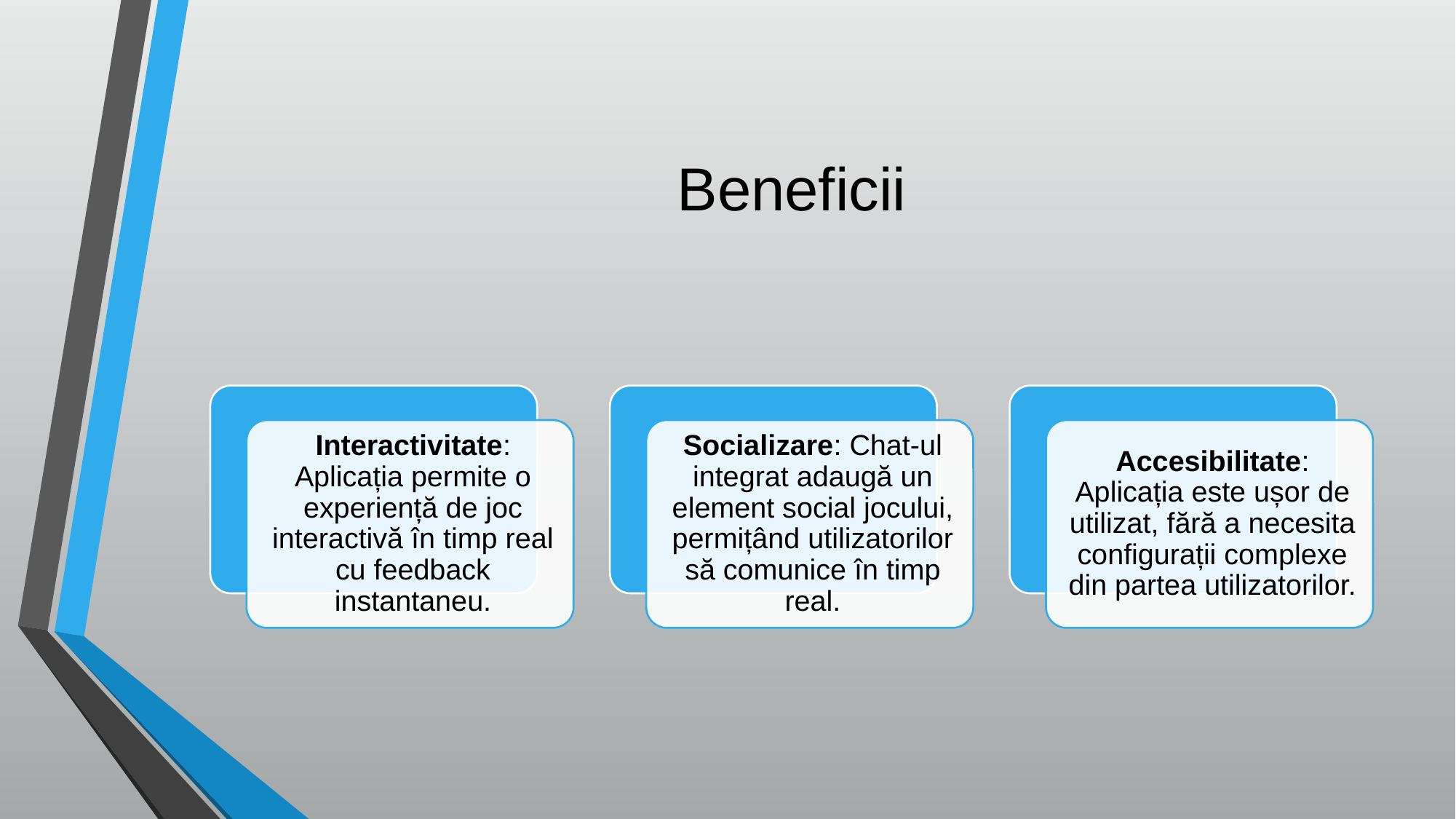

# Beneficii
Interactivitate: Aplicația permite o experiență de joc interactivă în timp real cu feedback instantaneu.
Socializare: Chat-ul integrat adaugă un element social jocului, permițând utilizatorilor să comunice în timp real.
Accesibilitate: Aplicația este ușor de utilizat, fără a necesita configurații complexe din partea utilizatorilor.